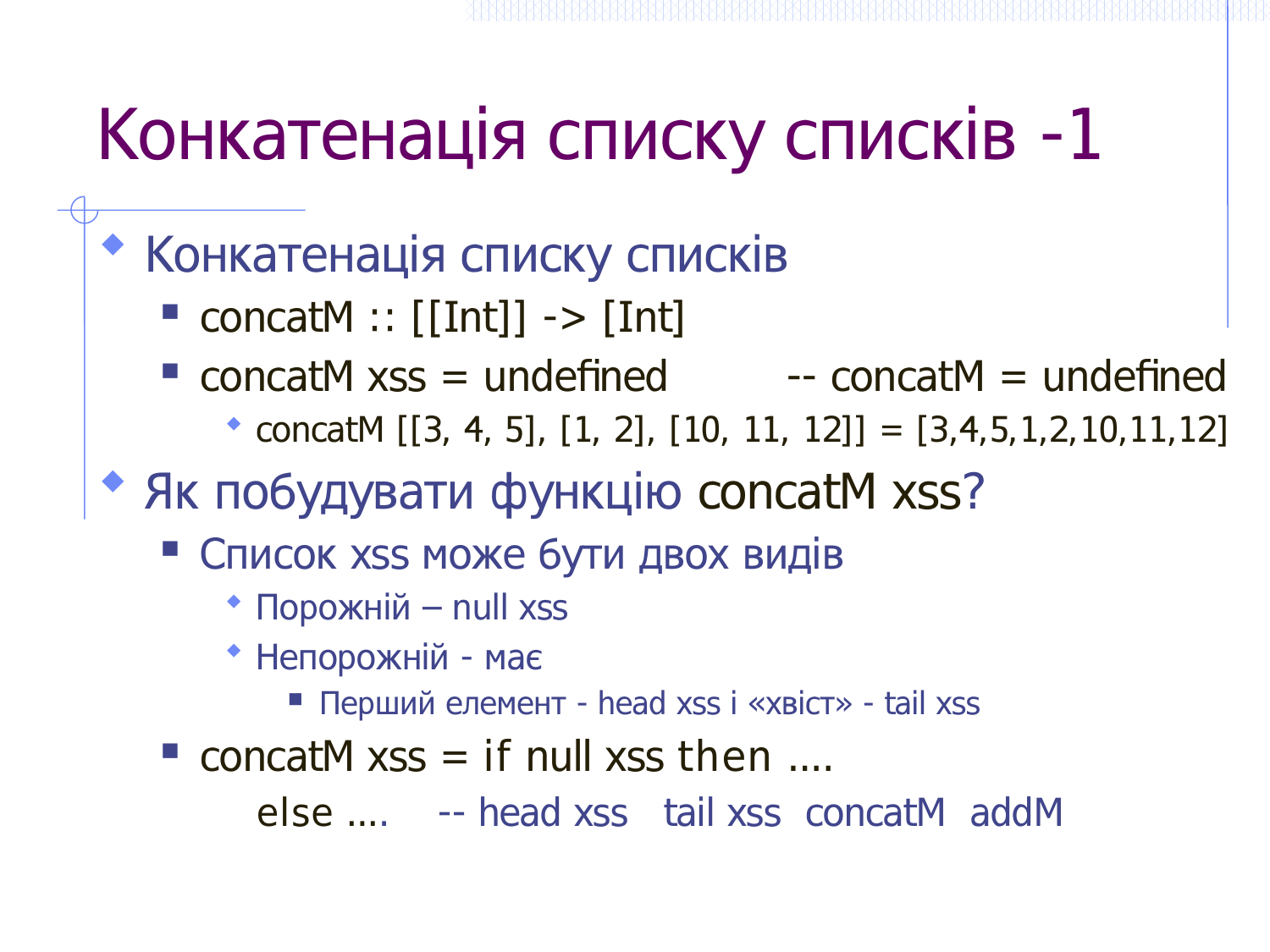

# Конкатенація списку списків -1
Конкатенація списку списків
concatM :: [[Int]] -> [Int]
concatM xss = undefined         -- concatM = undefined
concatM [[3, 4, 5], [1, 2], [10, 11, 12]] = [3,4,5,1,2,10,11,12]
Як побудувати функцію concatM xss?
Список xss може бути двох видів
Порожній – null xss
Непорожній - має
Перший елемент - head xss і «хвіст» - tail xss
concatM xss = if null xss then ….
   else ….    -- head xss   tail xss  concatM  addM